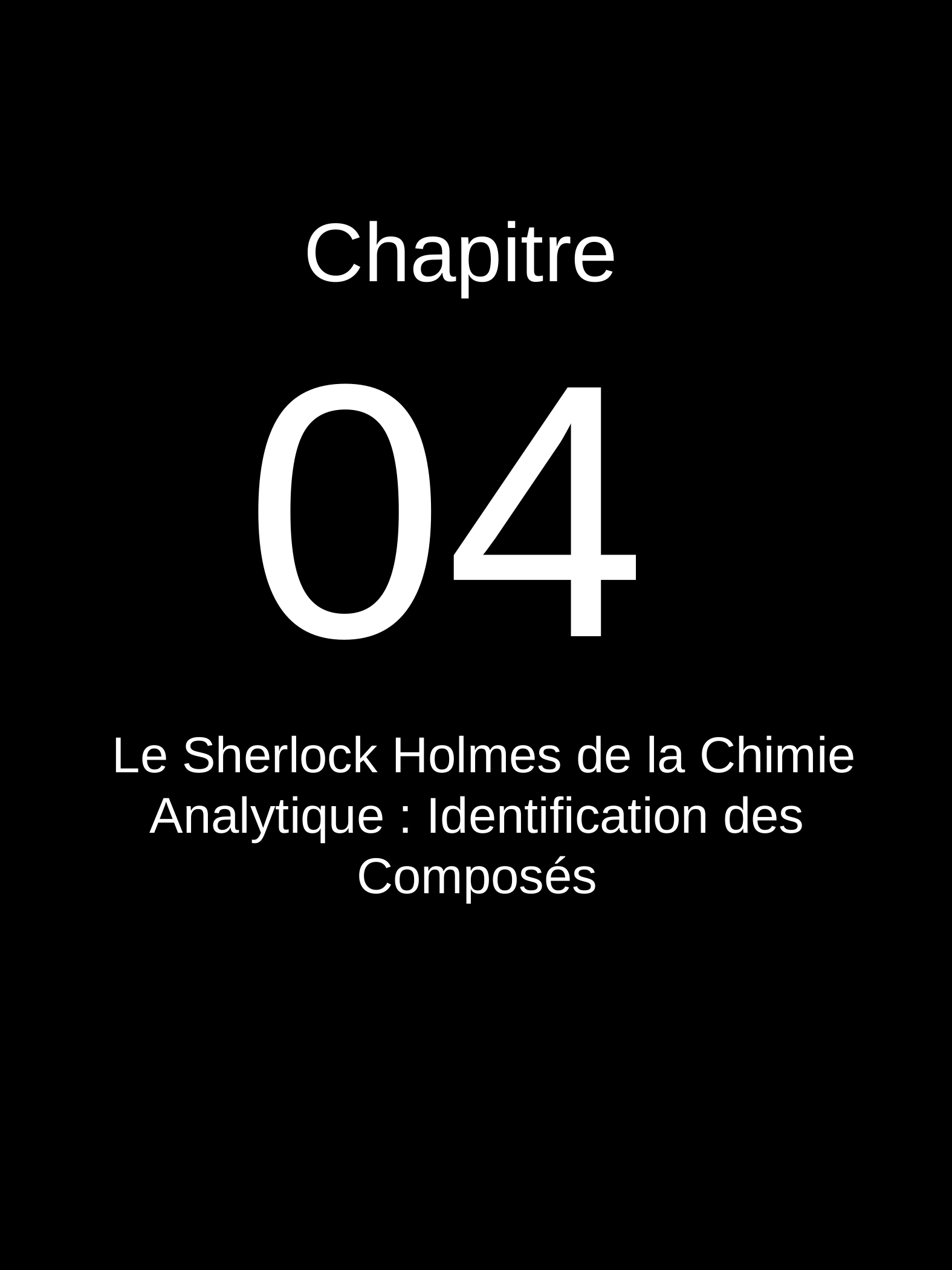

Chapitre
04
 Le Sherlock Holmes de la Chimie Analytique : Identification des Composés

9